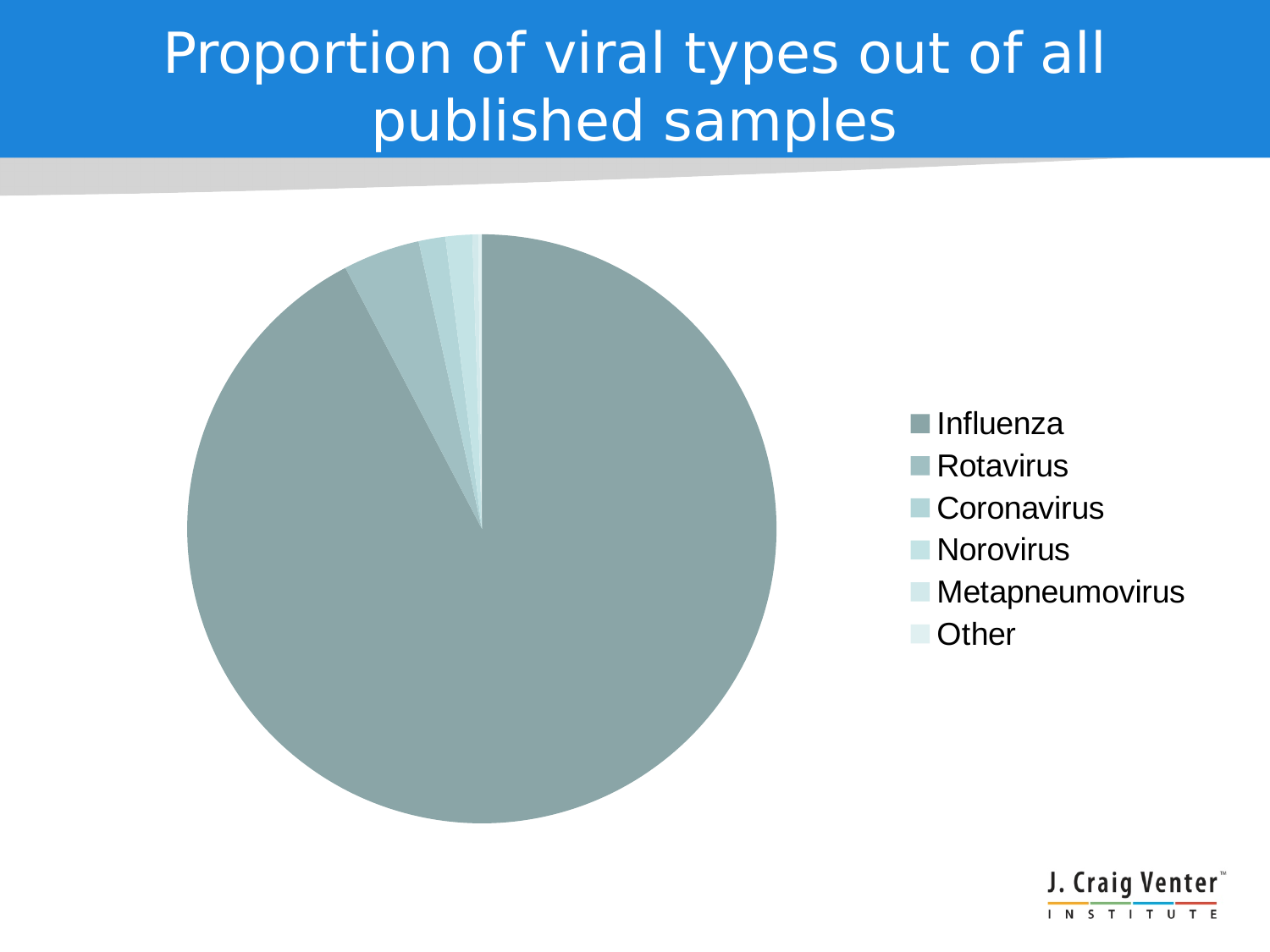

# Proportion of viral types out of all published samples

### Chart

| Category | Published  |
|---|---|
| Influenza | 11977.0 |
| Rotavirus | 547.0 |
| Coronavirus | 190.0 |
| Norovirus | 190.0 |
| Metapneumovirus | 41.0 |
| Other | 26.0 |